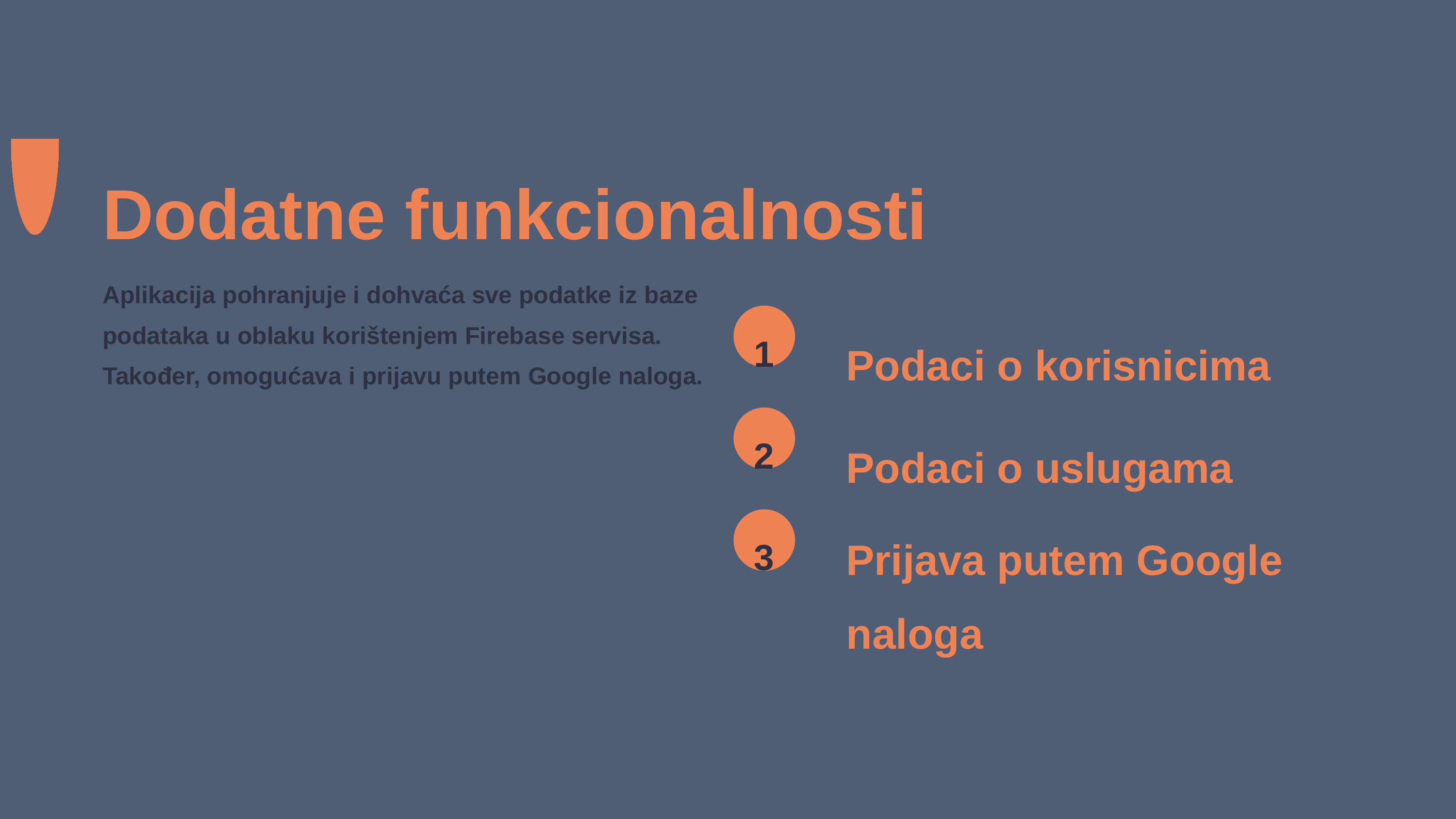

Dodatne funkcionalnosti

Aplikacija pohranjuje i dohvaća sve podatke iz baze podataka u oblaku korištenjem Firebase servisa. Također, omogućava i prijavu putem Google naloga.
Podaci o korisnicima
1

Podaci o uslugama
2

3

Prijava putem Google naloga